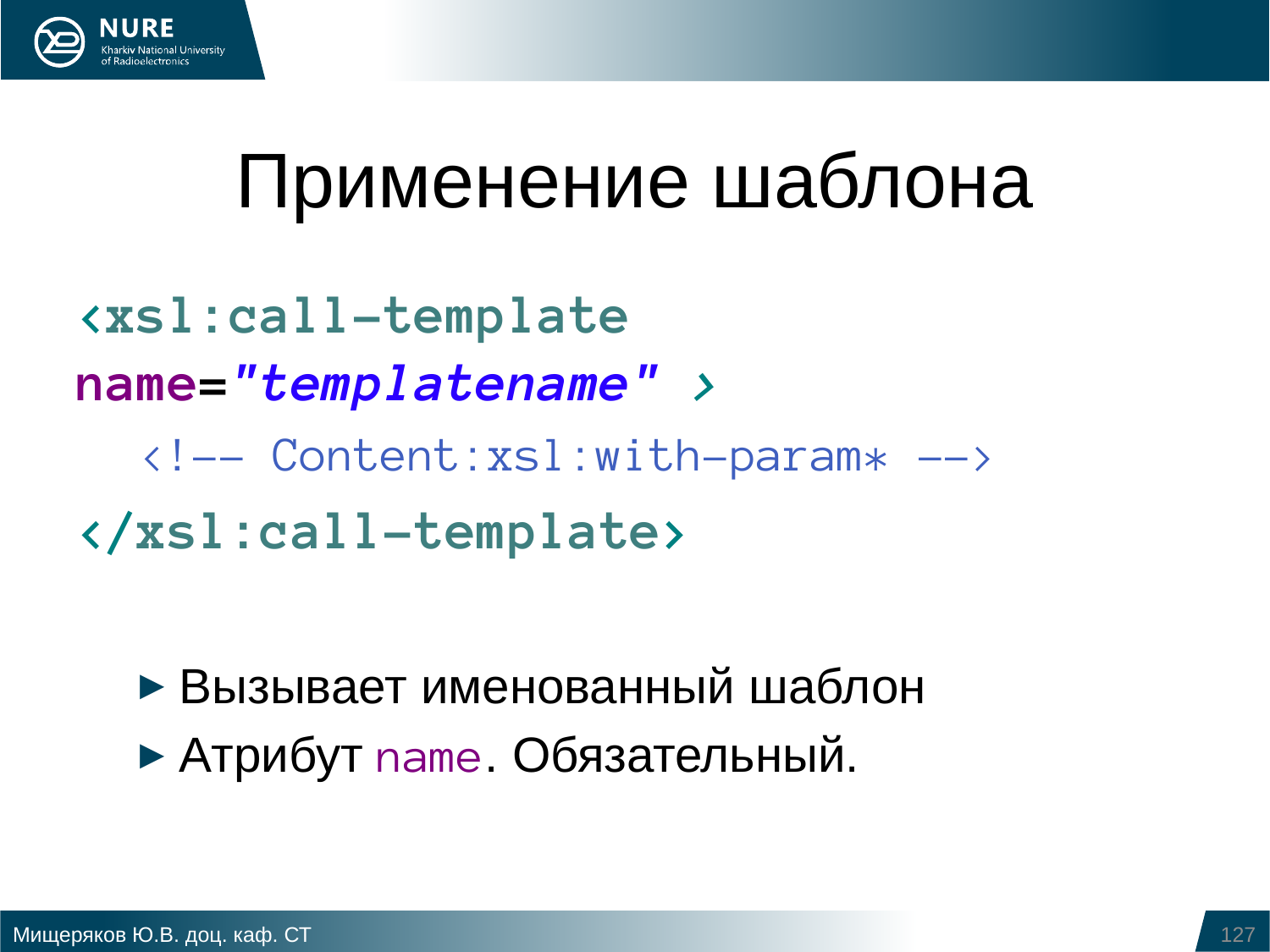

# Применение шаблона
<xsl:call-template name="templatename" >
<!-- Content:xsl:with-param* -->
</xsl:call-template>

Вызывает именованный шаблон
Атрибут name. Обязательный.
Мищеряков Ю.В. доц. каф. СТ
127